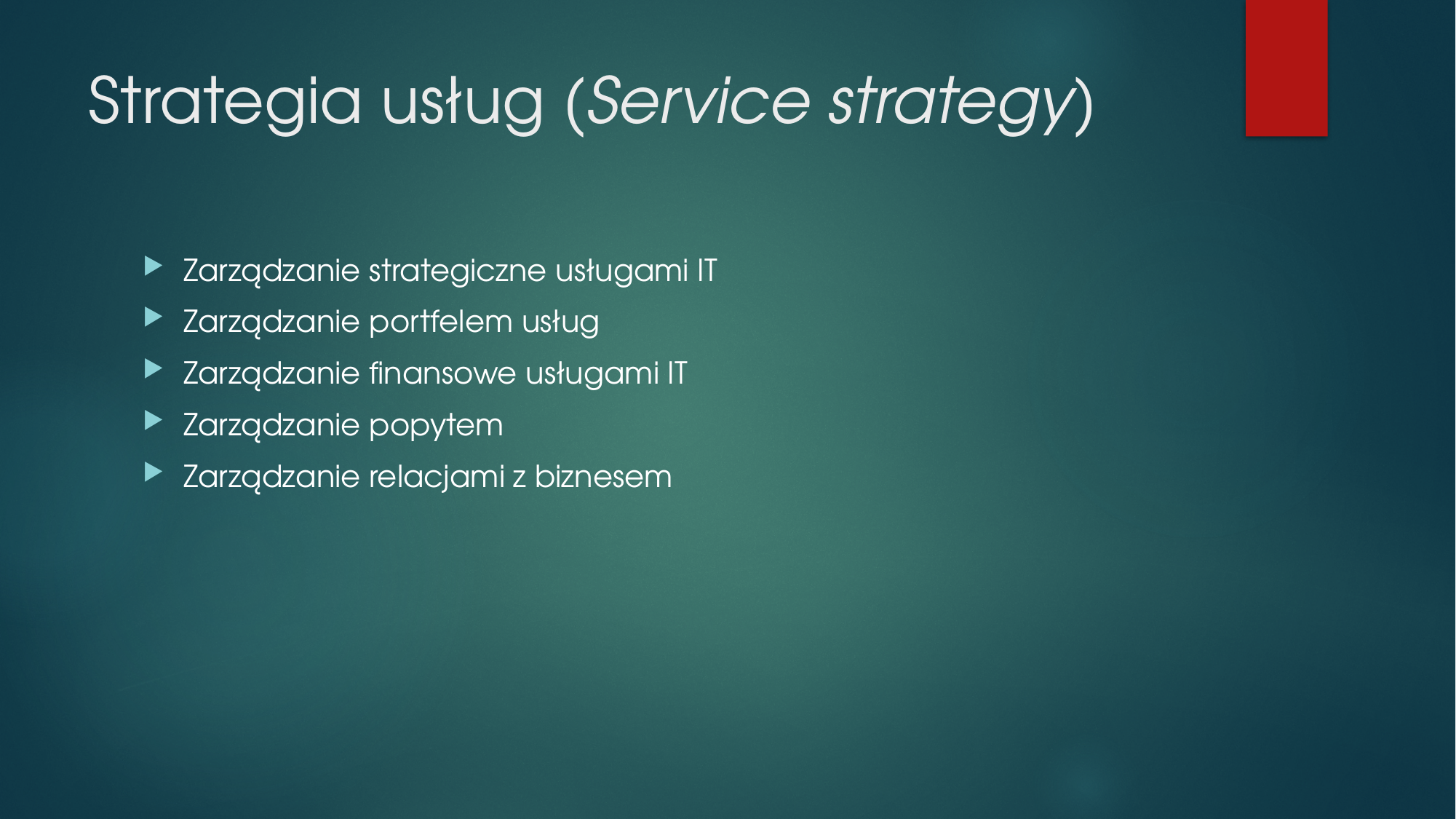

# Strategia usług (Service strategy)
Zarządzanie strategiczne usługami IT
Zarządzanie portfelem usług
Zarządzanie finansowe usługami IT
Zarządzanie popytem
Zarządzanie relacjami z biznesem